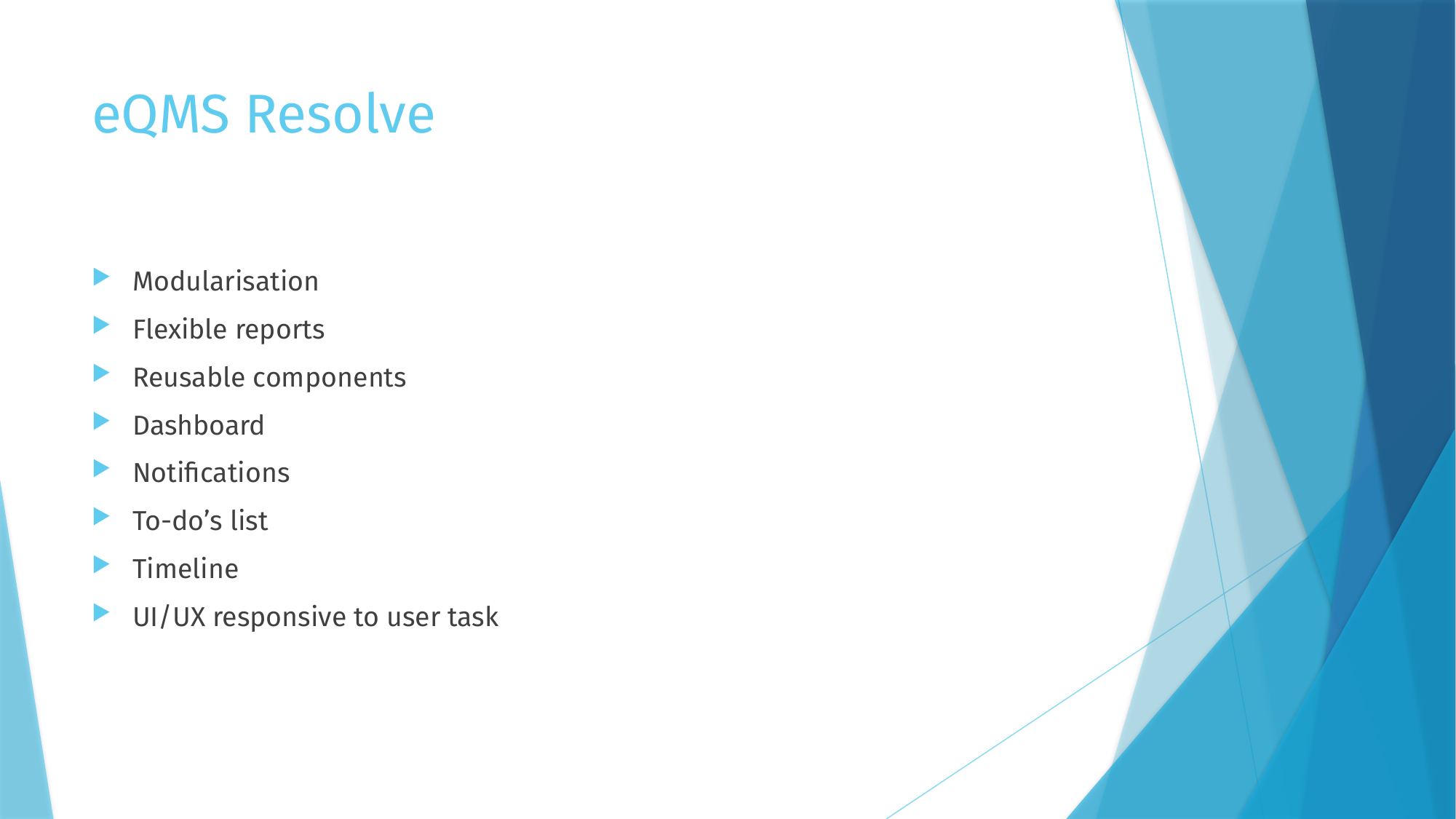

# eQMS Resolve
Modularisation
Flexible reports
Reusable components
Dashboard
Notifications
To-do’s list
Timeline
UI/UX responsive to user task